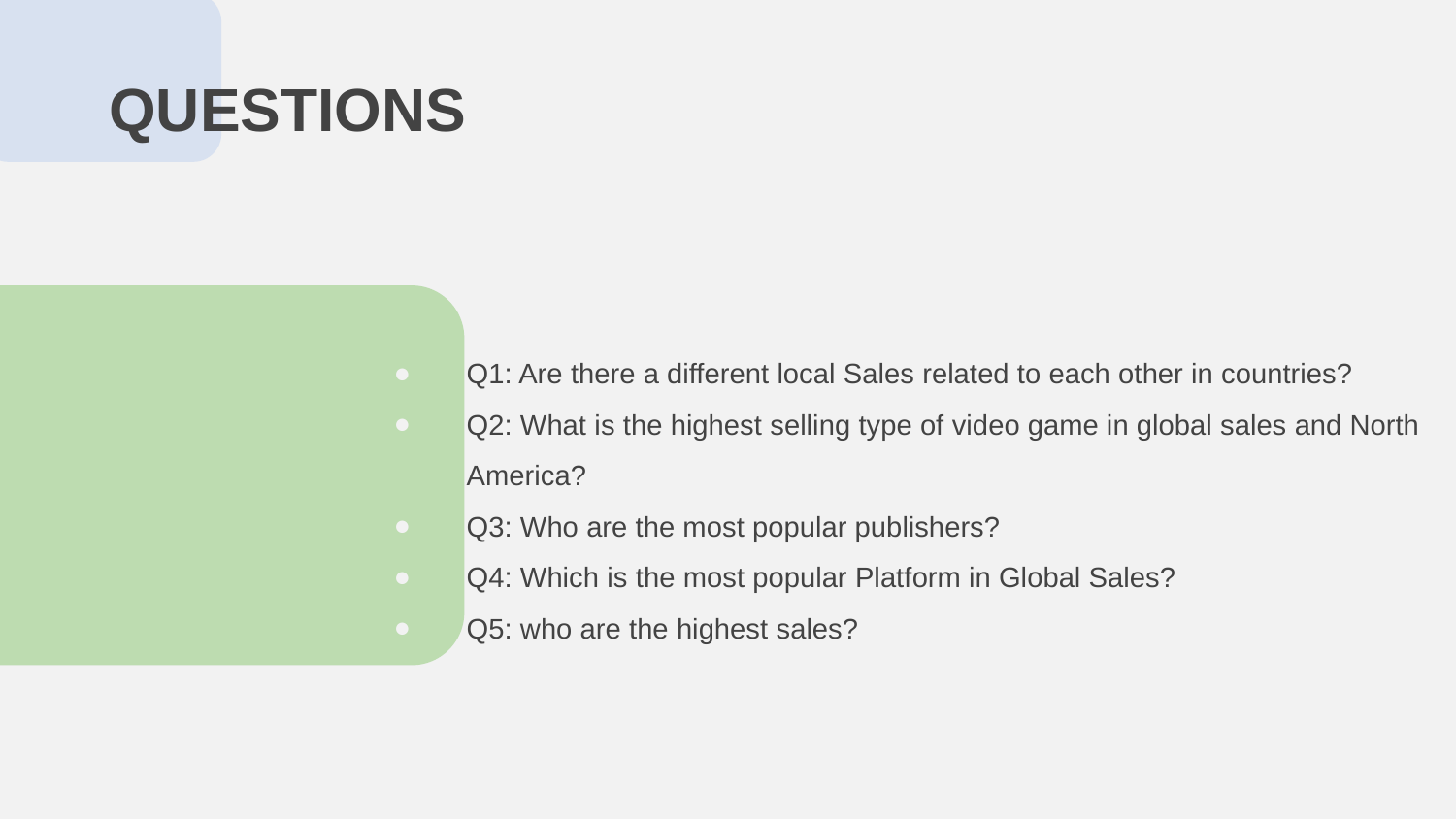

# QUESTIONS
Q1: Are there a different local Sales related to each other in countries?
Q2: What is the highest selling type of video game in global sales and North America?
Q3: Who are the most popular publishers?
Q4: Which is the most popular Platform in Global Sales?
Q5: who are the highest sales?